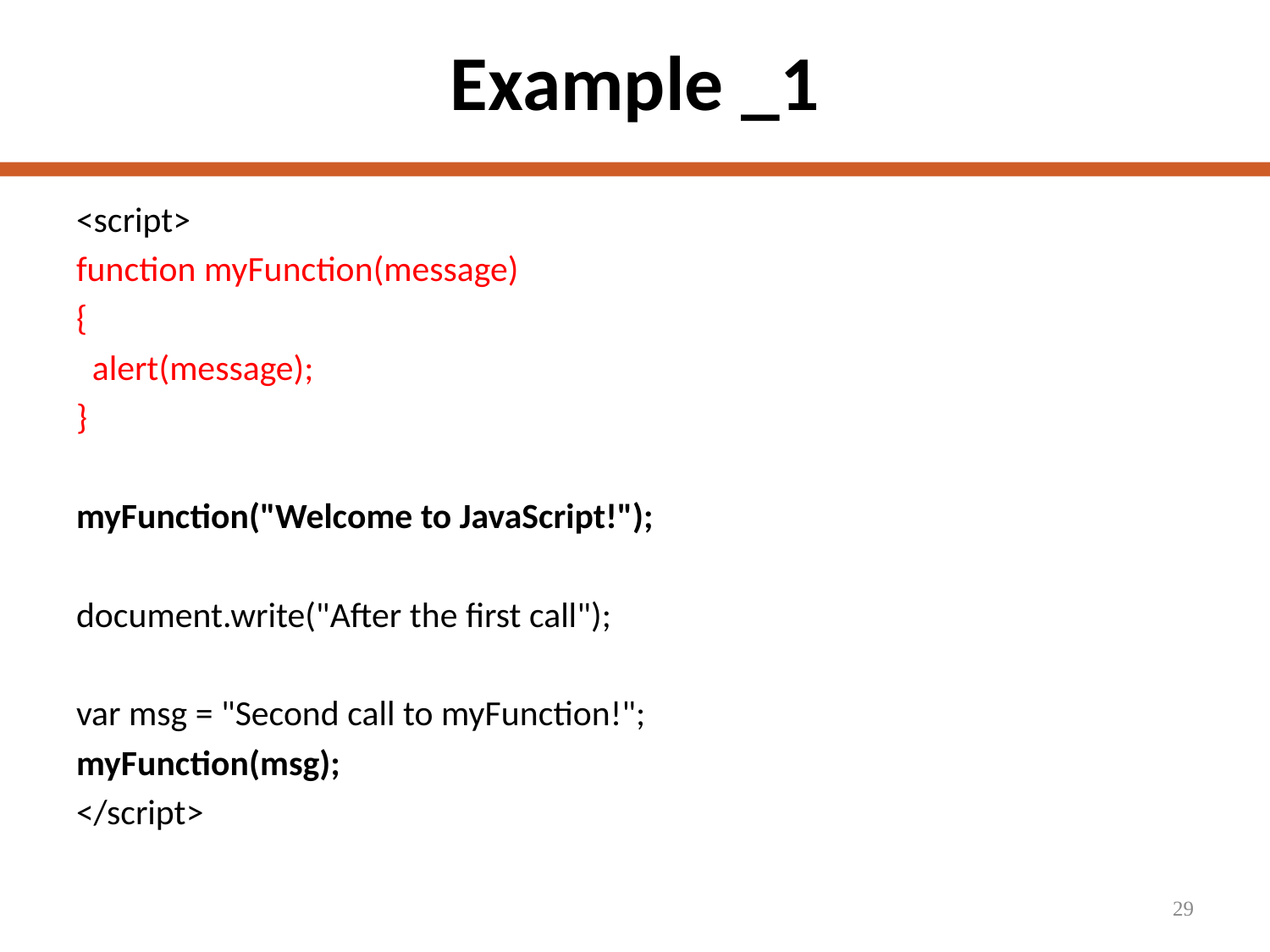

# Example _1
<script>
function myFunction(message)
{
  alert(message);
}

myFunction("Welcome to JavaScript!");

document.write("After the first call");

var msg = "Second call to myFunction!";
myFunction(msg);
</script>

29